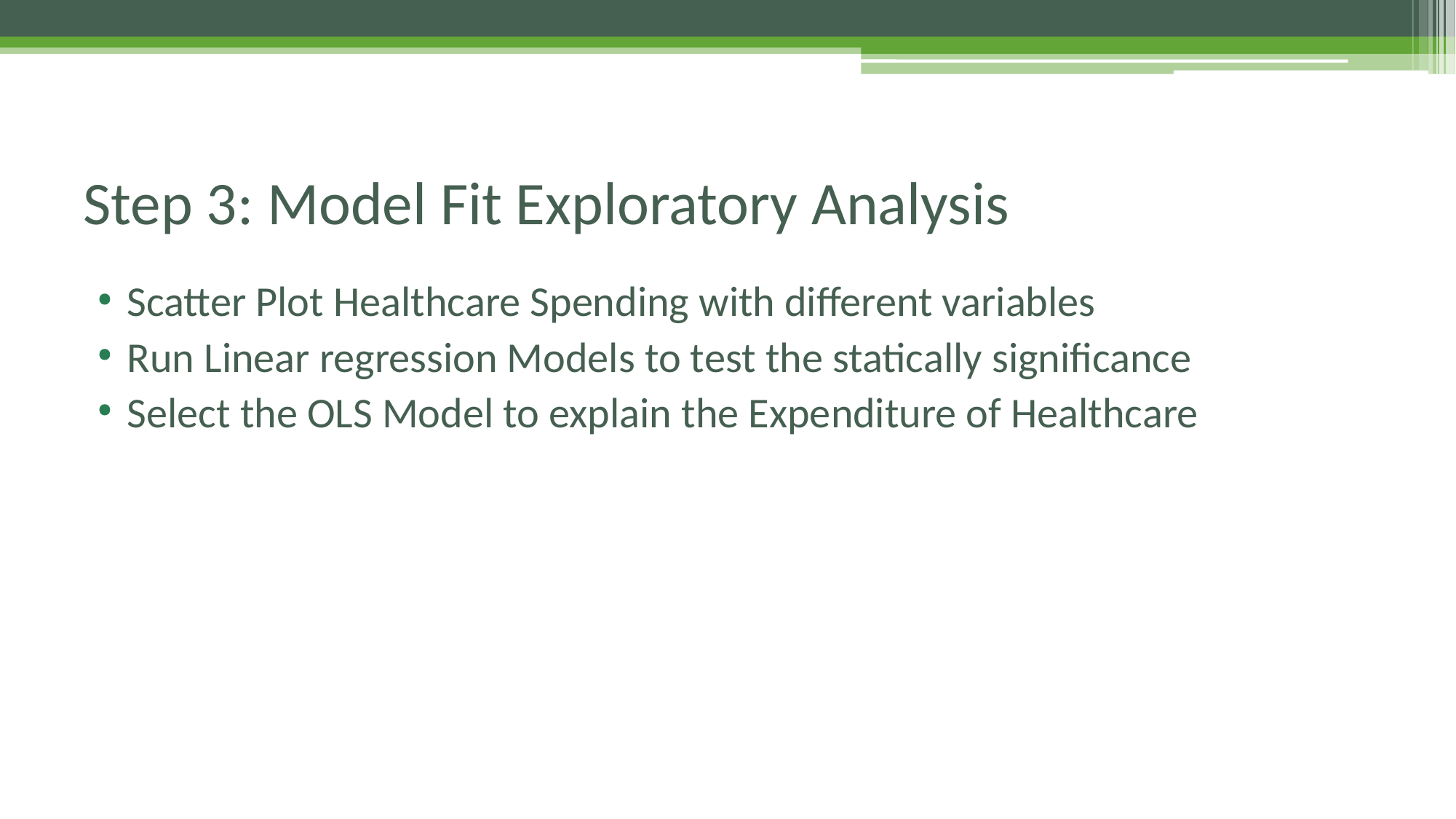

# Step 3: Model Fit Exploratory Analysis
Scatter Plot Healthcare Spending with different variables
Run Linear regression Models to test the statically significance
Select the OLS Model to explain the Expenditure of Healthcare